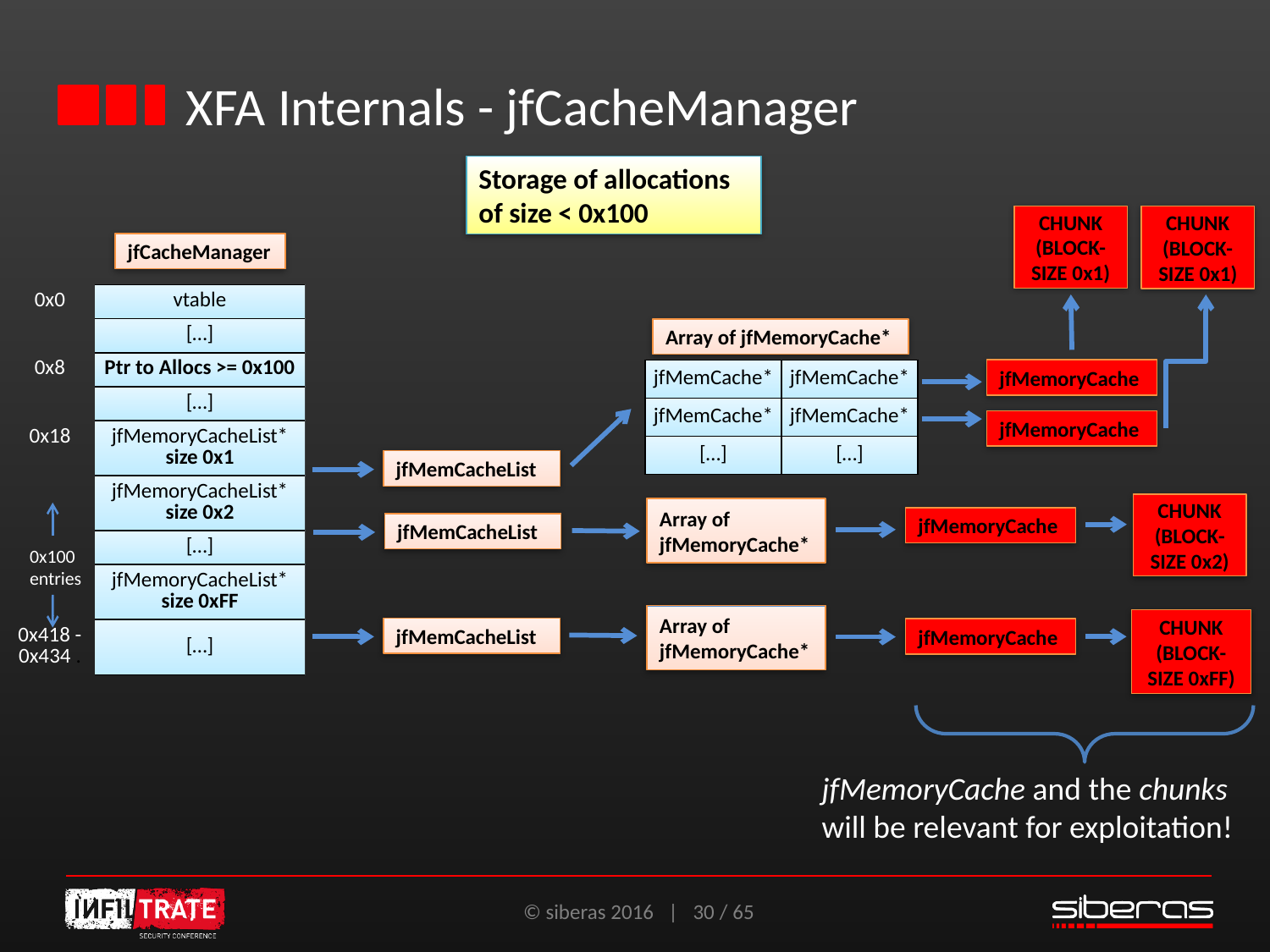

# XFA Internals - jfCacheManager
Storage of allocations of size < 0x100
CHUNK
(BLOCK-SIZE 0x1)
CHUNK
(BLOCK-SIZE 0x1)
jfCacheManager
| 0x0 | vtable |
| --- | --- |
|  | […] |
| 0x8 | Ptr to Allocs >= 0x100 |
|  | […] |
| 0x18 | jfMemoryCacheList\* size 0x1 |
|  | jfMemoryCacheList\* size 0x2 |
|  | […] |
|  | jfMemoryCacheList\* size 0xFF |
| 0x418 - 0x434 . | […] |
Array of jfMemoryCache*
jfMemoryCache
| jfMemCache\* | jfMemCache\* |
| --- | --- |
| jfMemCache\* | jfMemCache\* |
| […] | […] |
jfMemoryCache
jfMemCacheList
CHUNK
(BLOCK-SIZE 0x2)
Array of
jfMemoryCache*
jfMemoryCache
jfMemCacheList
0x100
entries

Array of
jfMemoryCache*
CHUNK
(BLOCK-SIZE 0xFF)
jfMemCacheList
jfMemoryCache
jfMemoryCache and the chunks will be relevant for exploitation!